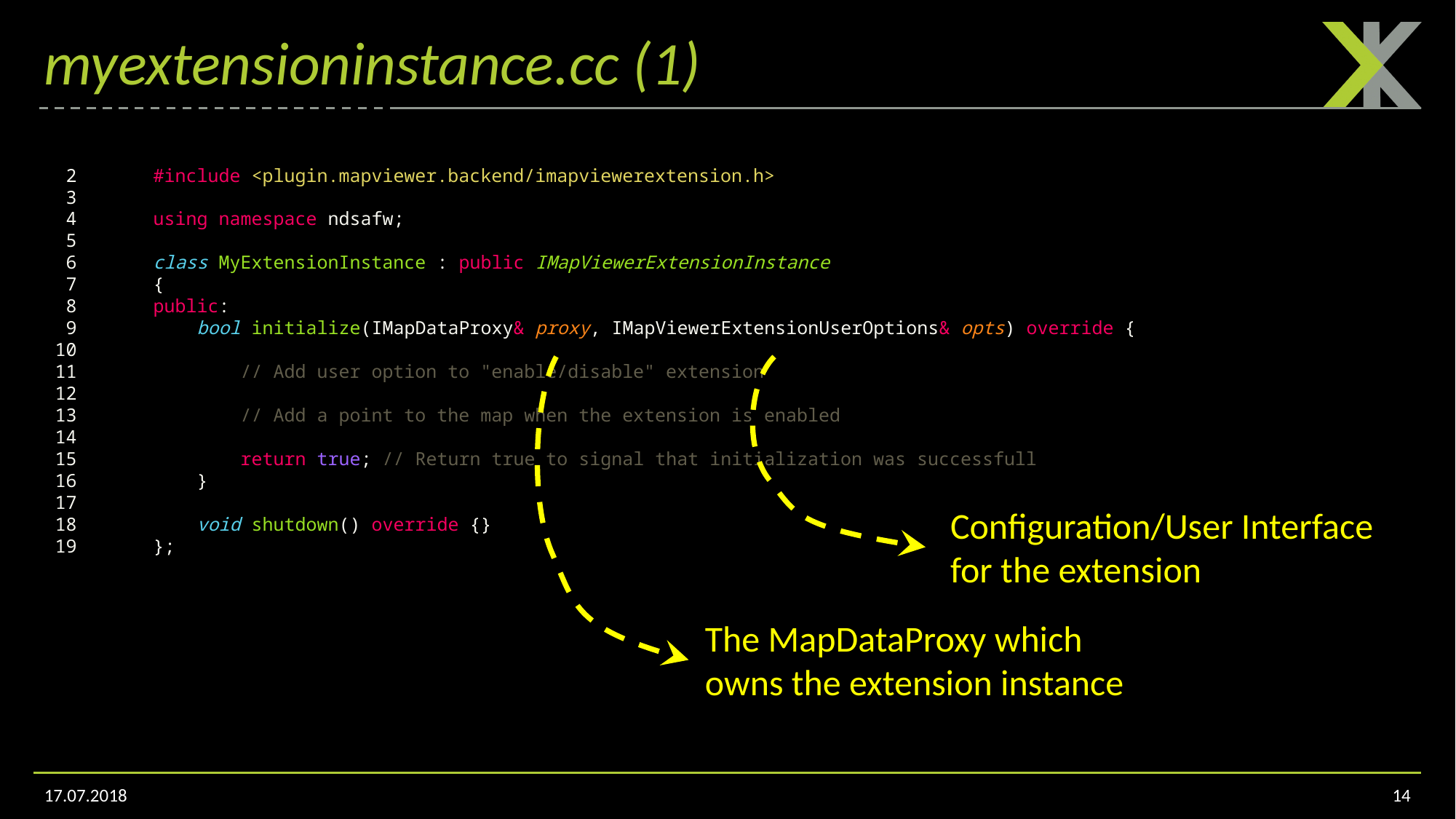

# myextensioninstance.cc (1)
  2 	#include <plugin.mapviewer.backend/imapviewerextension.h>
  3
  4 	using namespace ndsafw;
  5
  6 	class MyExtensionInstance : public IMapViewerExtensionInstance
  7 	{
  8 	public:
  9 	    bool initialize(IMapDataProxy& proxy, IMapViewerExtensionUserOptions& opts) override {
 10
 11 	        // Add user option to "enable/disable" extension
 12
 13 	        // Add a point to the map when the extension is enabled
 14
 15 	        return true; // Return true to signal that initialization was successfull
 16 	    }
 17
 18 	    void shutdown() override {}
 19 	};

Configuration/User Interface for the extension
The MapDataProxy which
owns the extension instance
17.07.2018
14